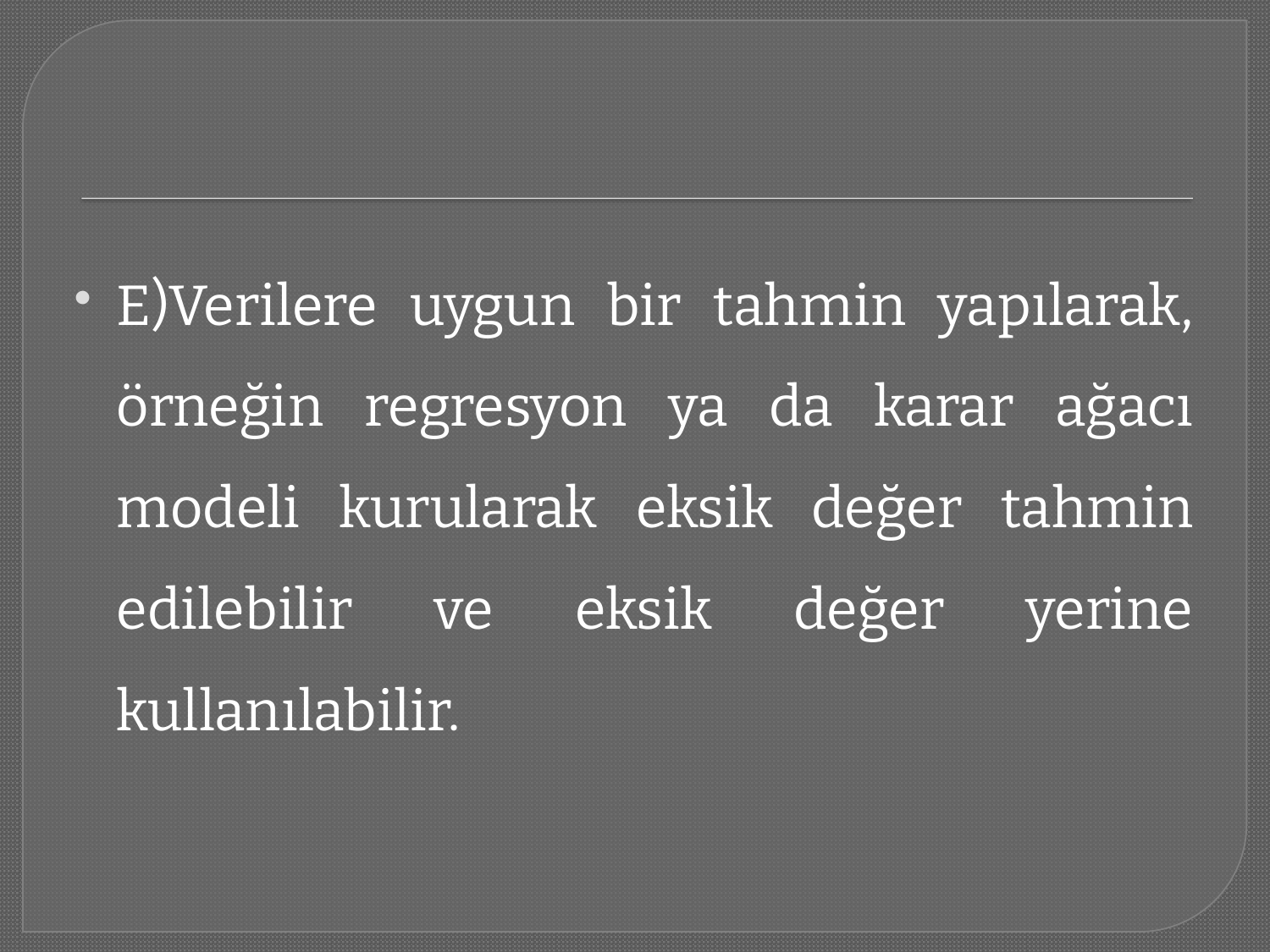

#
E)Verilere uygun bir tahmin yapılarak, örneğin regresyon ya da karar ağacı modeli kurularak eksik değer tahmin edilebilir ve eksik değer yerine kullanılabilir.